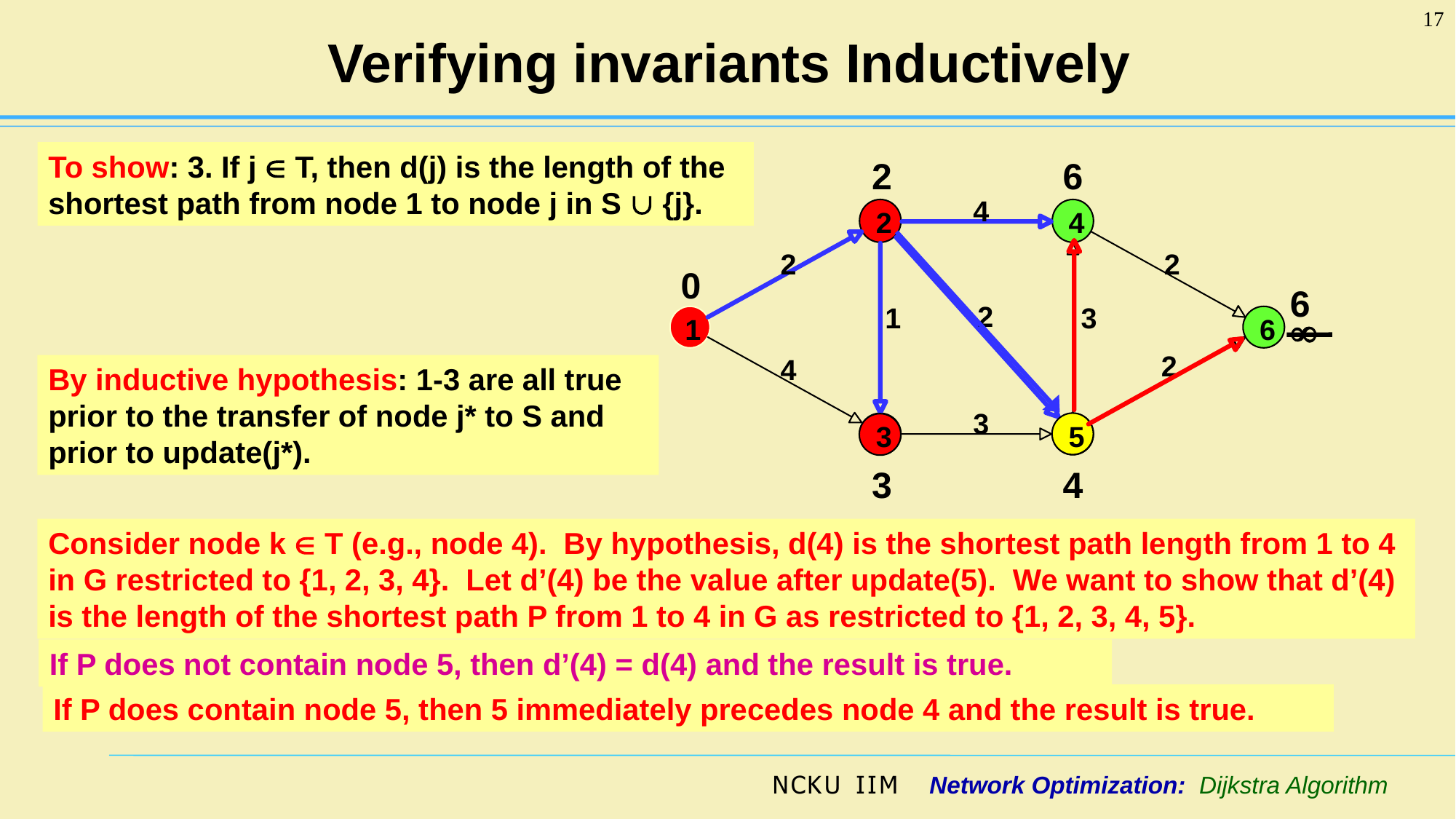

17
# Verifying invariants Inductively
To show: 3. If j ∈ T, then d(j) is the length of the shortest path from node 1 to node j in S ∪ {j}.
2
6
4

2
4

2
2
0
6
2
  1
   3
∞

1
6

2
4
3

3
5

3
4

By inductive hypothesis: 1-3 are all true prior to the transfer of node j* to S and prior to update(j*).
Consider node k ∈ T (e.g., node 4).  By hypothesis, d(4) is the shortest path length from 1 to 4 in G restricted to {1, 2, 3, 4}.  Let d’(4) be the value after update(5).  We want to show that d’(4) is the length of the shortest path P from 1 to 4 in G as restricted to {1, 2, 3, 4, 5}.
If P does not contain node 5, then d’(4) = d(4) and the result is true.
If P does contain node 5, then 5 immediately precedes node 4 and the result is true.